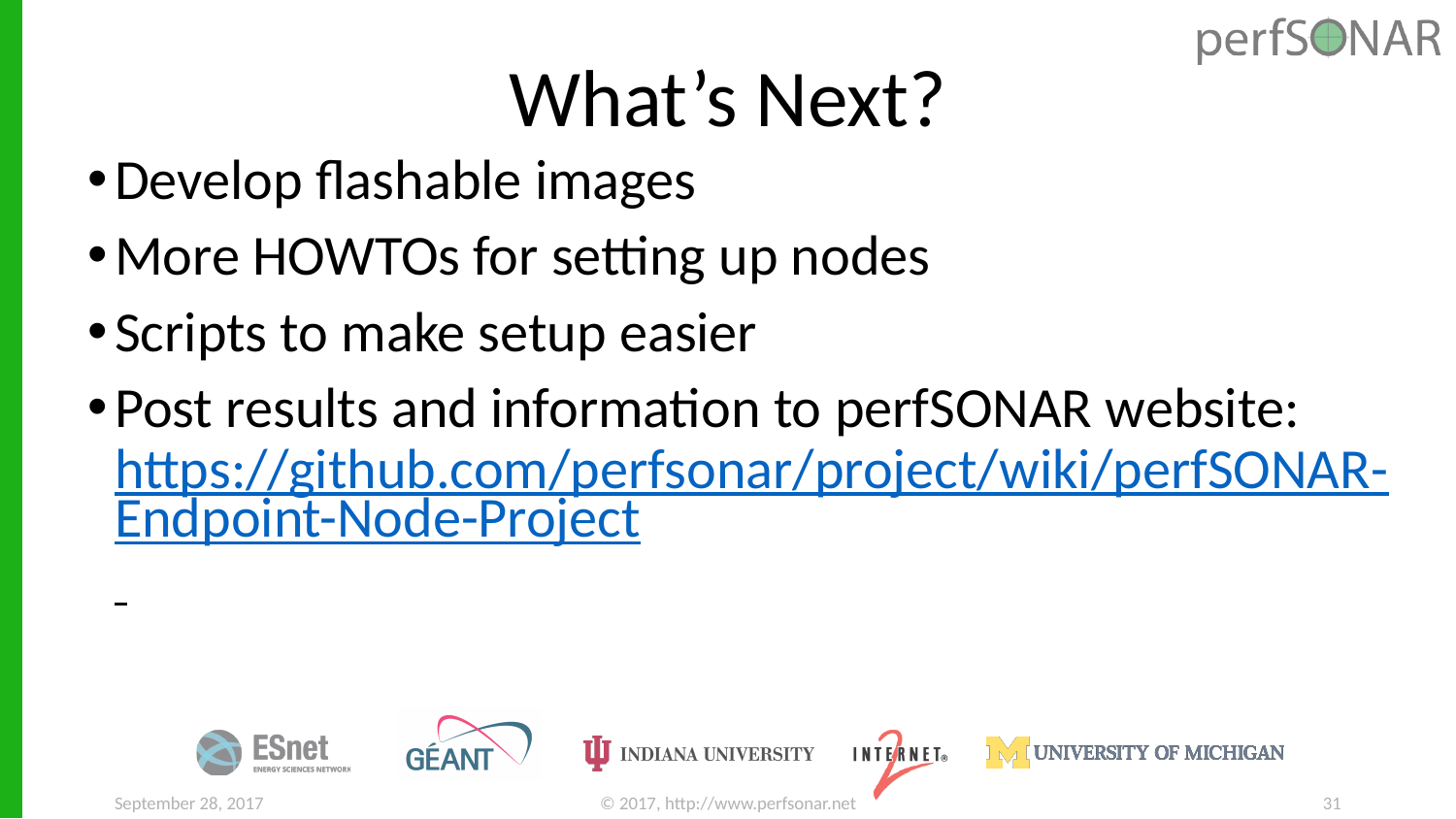

# What’s Next?
Develop flashable images
More HOWTOs for setting up nodes
Scripts to make setup easier
Post results and information to perfSONAR website: https://github.com/perfsonar/project/wiki/perfSONAR-Endpoint-Node-Project
September 28, 2017
© 2017, http://www.perfsonar.net
31